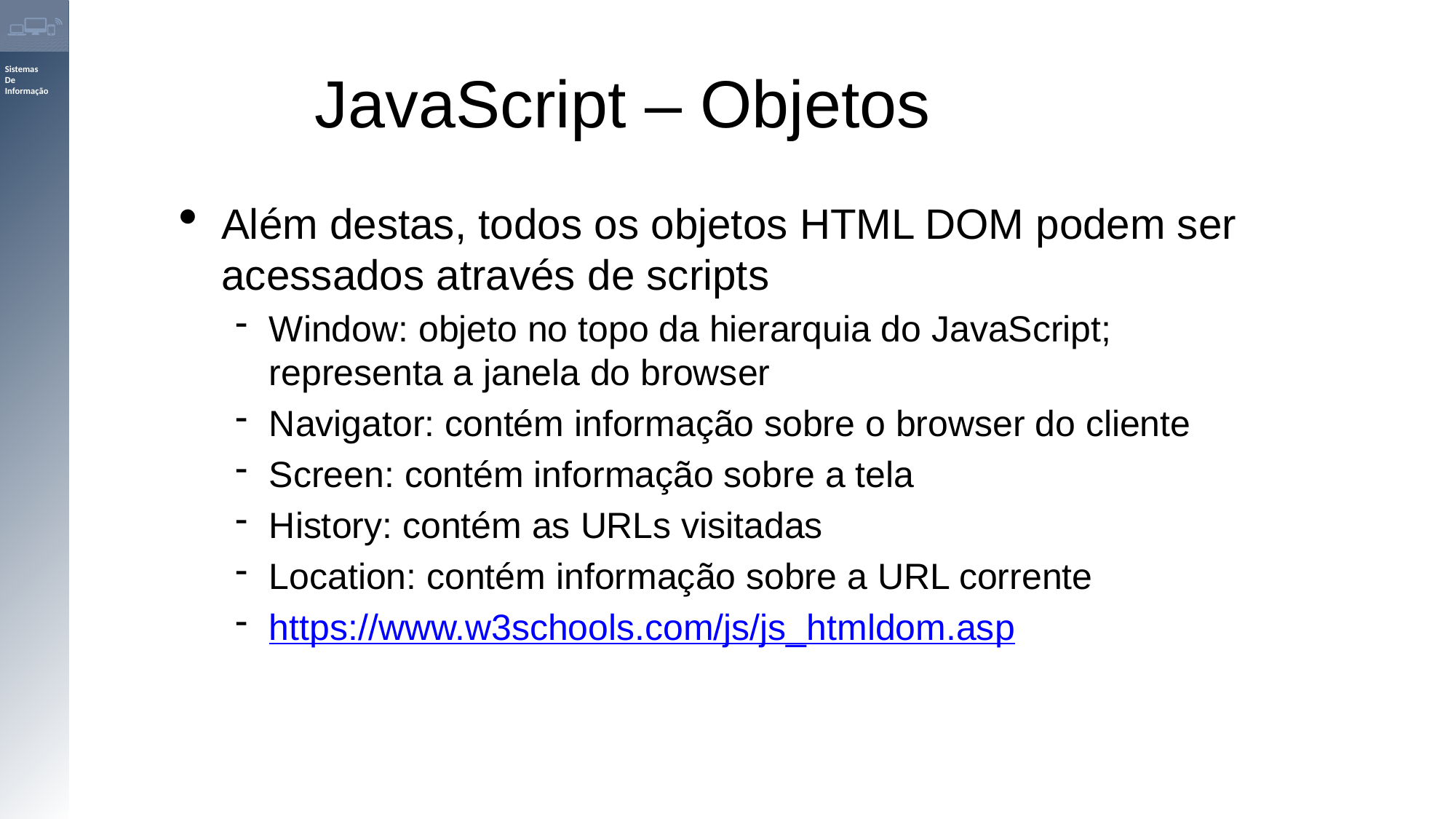

JavaScript – Objetos
Além destas, todos os objetos HTML DOM podem ser acessados através de scripts
Window: objeto no topo da hierarquia do JavaScript; representa a janela do browser
Navigator: contém informação sobre o browser do cliente
Screen: contém informação sobre a tela
History: contém as URLs visitadas
Location: contém informação sobre a URL corrente
https://www.w3schools.com/js/js_htmldom.asp